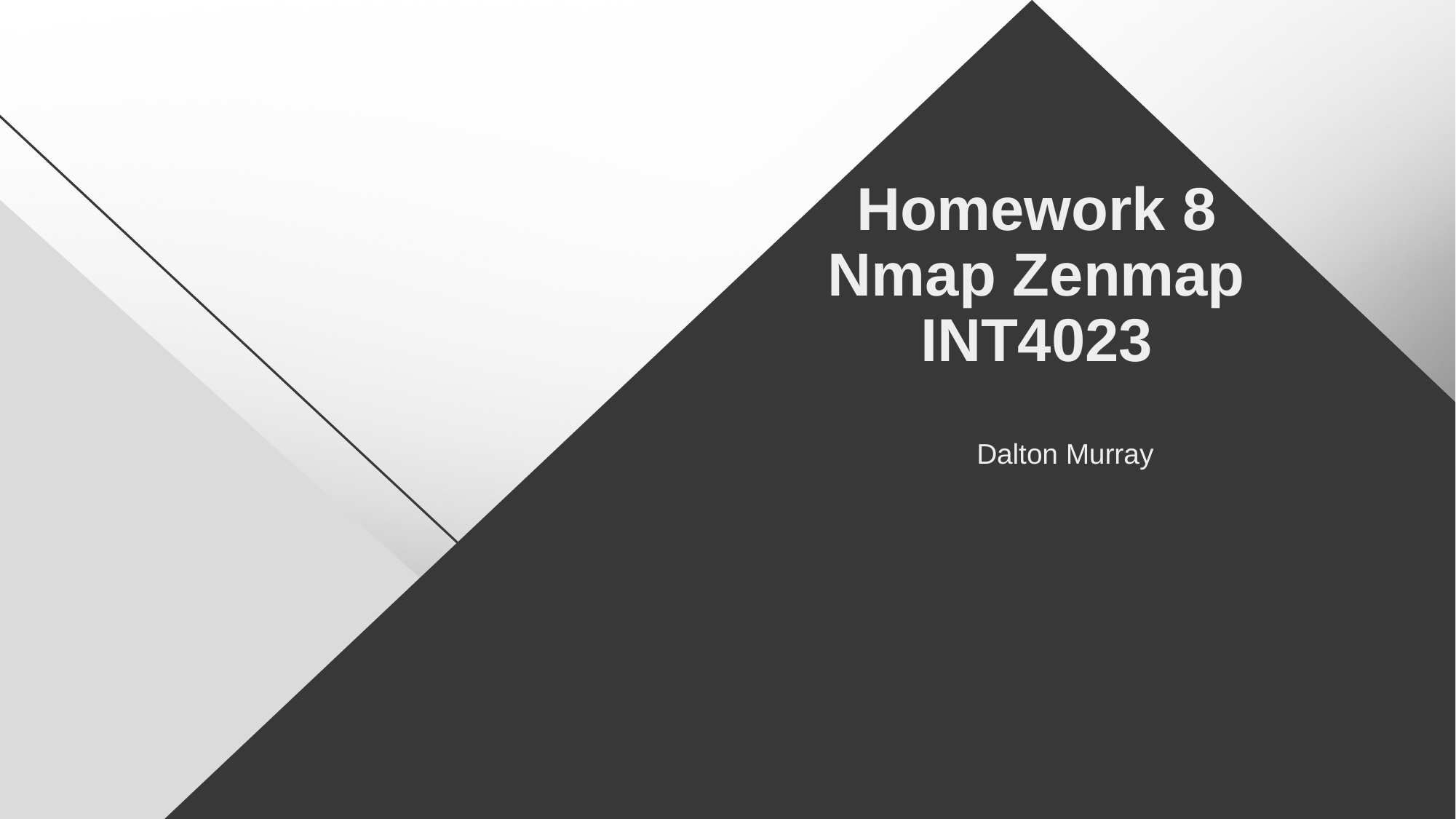

# Homework 8 Nmap Zenmap INT4023
Dalton Murray